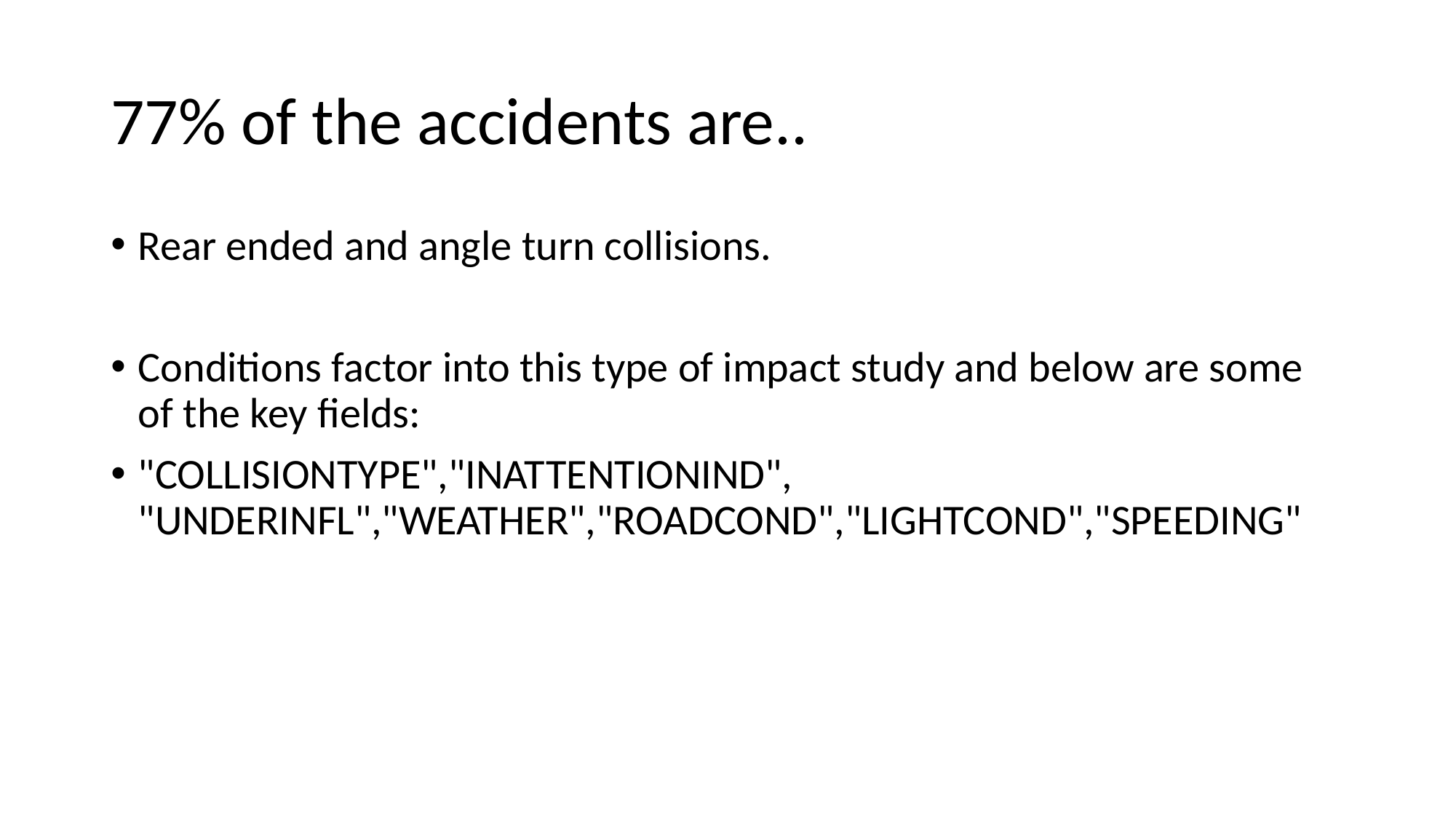

# 77% of the accidents are..
Rear ended and angle turn collisions.

Conditions factor into this type of impact study and below are some of the key fields:
"COLLISIONTYPE","INATTENTIONIND", "UNDERINFL","WEATHER","ROADCOND","LIGHTCOND","SPEEDING"